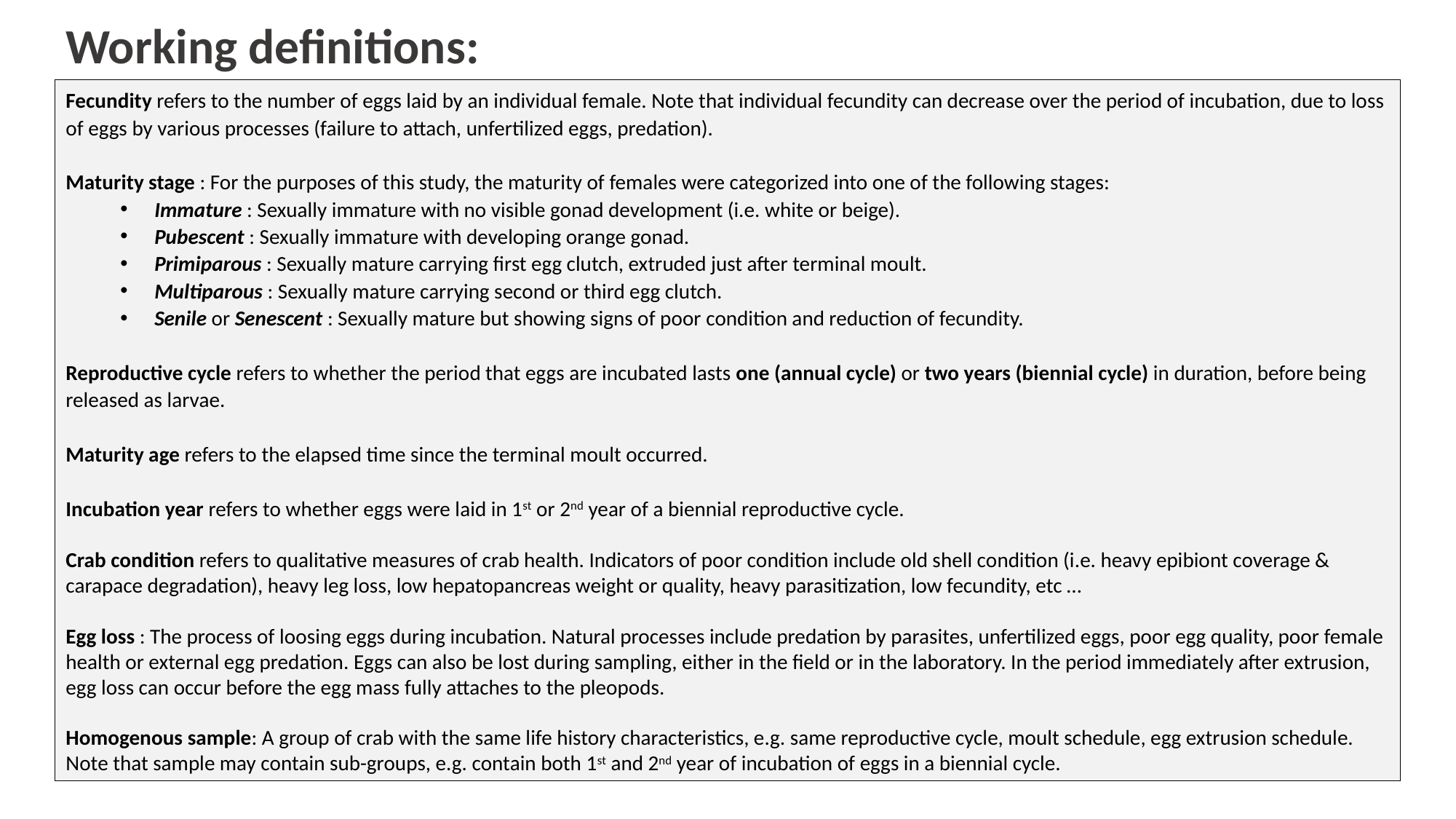

# Working definitions:
Fecundity refers to the number of eggs laid by an individual female. Note that individual fecundity can decrease over the period of incubation, due to loss of eggs by various processes (failure to attach, unfertilized eggs, predation).

Maturity stage : For the purposes of this study, the maturity of females were categorized into one of the following stages:
Immature : Sexually immature with no visible gonad development (i.e. white or beige).
Pubescent : Sexually immature with developing orange gonad.
Primiparous : Sexually mature carrying first egg clutch, extruded just after terminal moult.
Multiparous : Sexually mature carrying second or third egg clutch.
Senile or Senescent : Sexually mature but showing signs of poor condition and reduction of fecundity.

Reproductive cycle refers to whether the period that eggs are incubated lasts one (annual cycle) or two years (biennial cycle) in duration, before being released as larvae.

Maturity age refers to the elapsed time since the terminal moult occurred.

Incubation year refers to whether eggs were laid in 1st or 2nd year of a biennial reproductive cycle.

Crab condition refers to qualitative measures of crab health. Indicators of poor condition include old shell condition (i.e. heavy epibiont coverage & carapace degradation), heavy leg loss, low hepatopancreas weight or quality, heavy parasitization, low fecundity, etc …

Egg loss : The process of loosing eggs during incubation. Natural processes include predation by parasites, unfertilized eggs, poor egg quality, poor female health or external egg predation. Eggs can also be lost during sampling, either in the field or in the laboratory. In the period immediately after extrusion, egg loss can occur before the egg mass fully attaches to the pleopods.

Homogenous sample: A group of crab with the same life history characteristics, e.g. same reproductive cycle, moult schedule, egg extrusion schedule. Note that sample may contain sub-groups, e.g. contain both 1st and 2nd year of incubation of eggs in a biennial cycle.